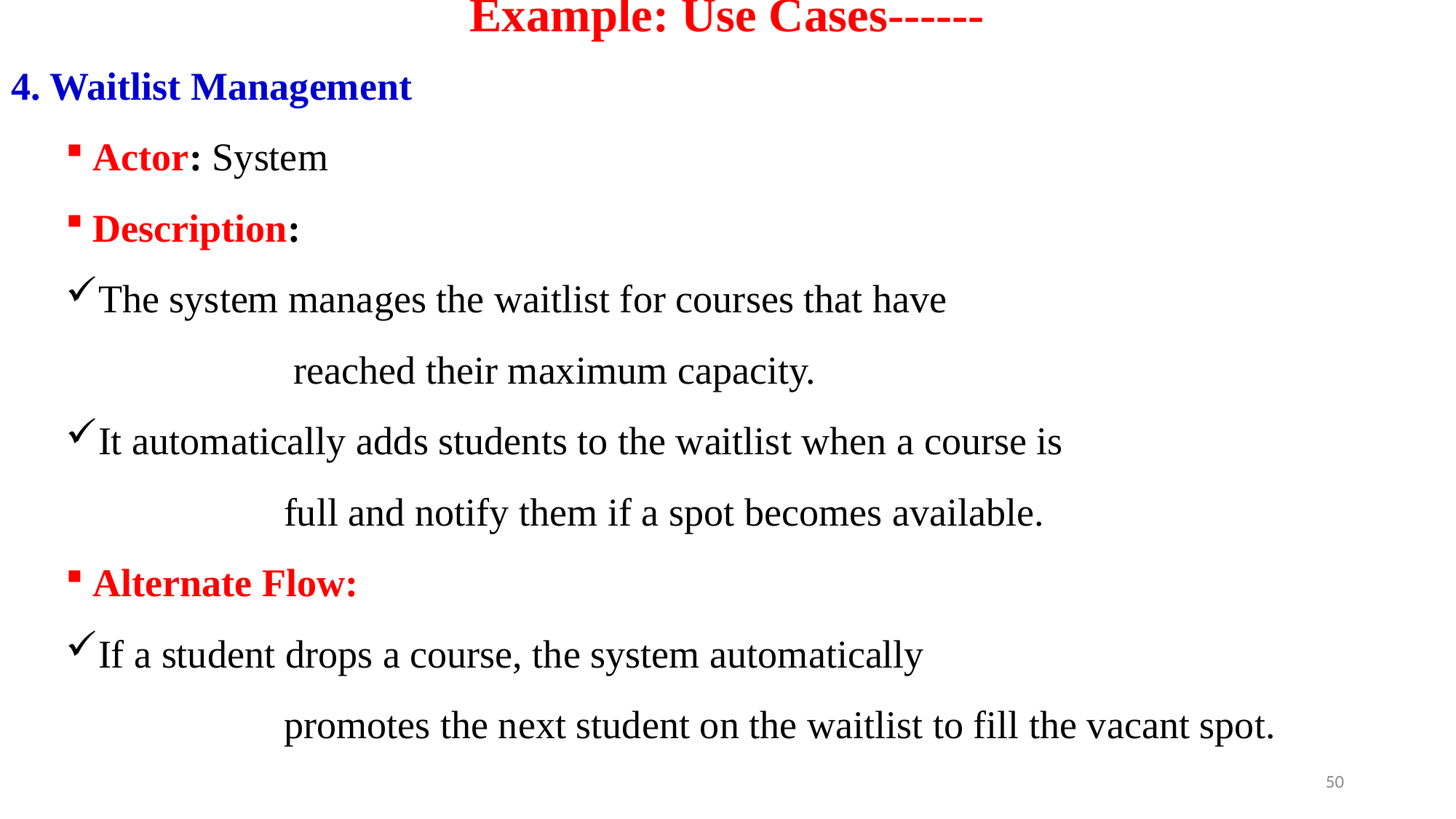

# Example: Use Cases------
4. Waitlist Management
Actor: System
Description:
The system manages the waitlist for courses that have
		 reached their maximum capacity.
It automatically adds students to the waitlist when a course is
		full and notify them if a spot becomes available.
Alternate Flow:
If a student drops a course, the system automatically
		promotes the next student on the waitlist to fill the vacant spot.
50